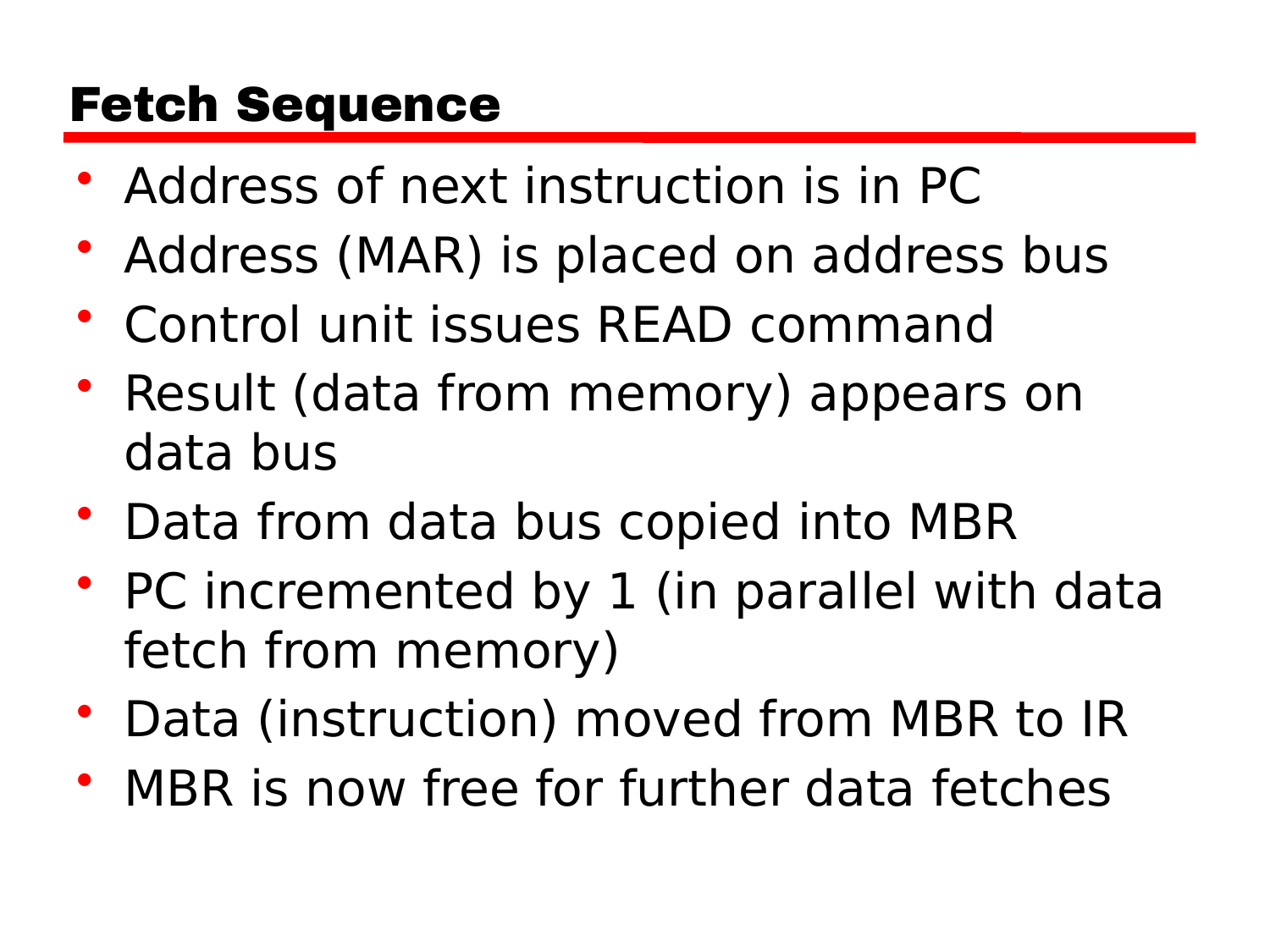

# Fetch Sequence
Address of next instruction is in PC
Address (MAR) is placed on address bus
Control unit issues READ command
Result (data from memory) appears on data bus
Data from data bus copied into MBR
PC incremented by 1 (in parallel with data fetch from memory)
Data (instruction) moved from MBR to IR
MBR is now free for further data fetches